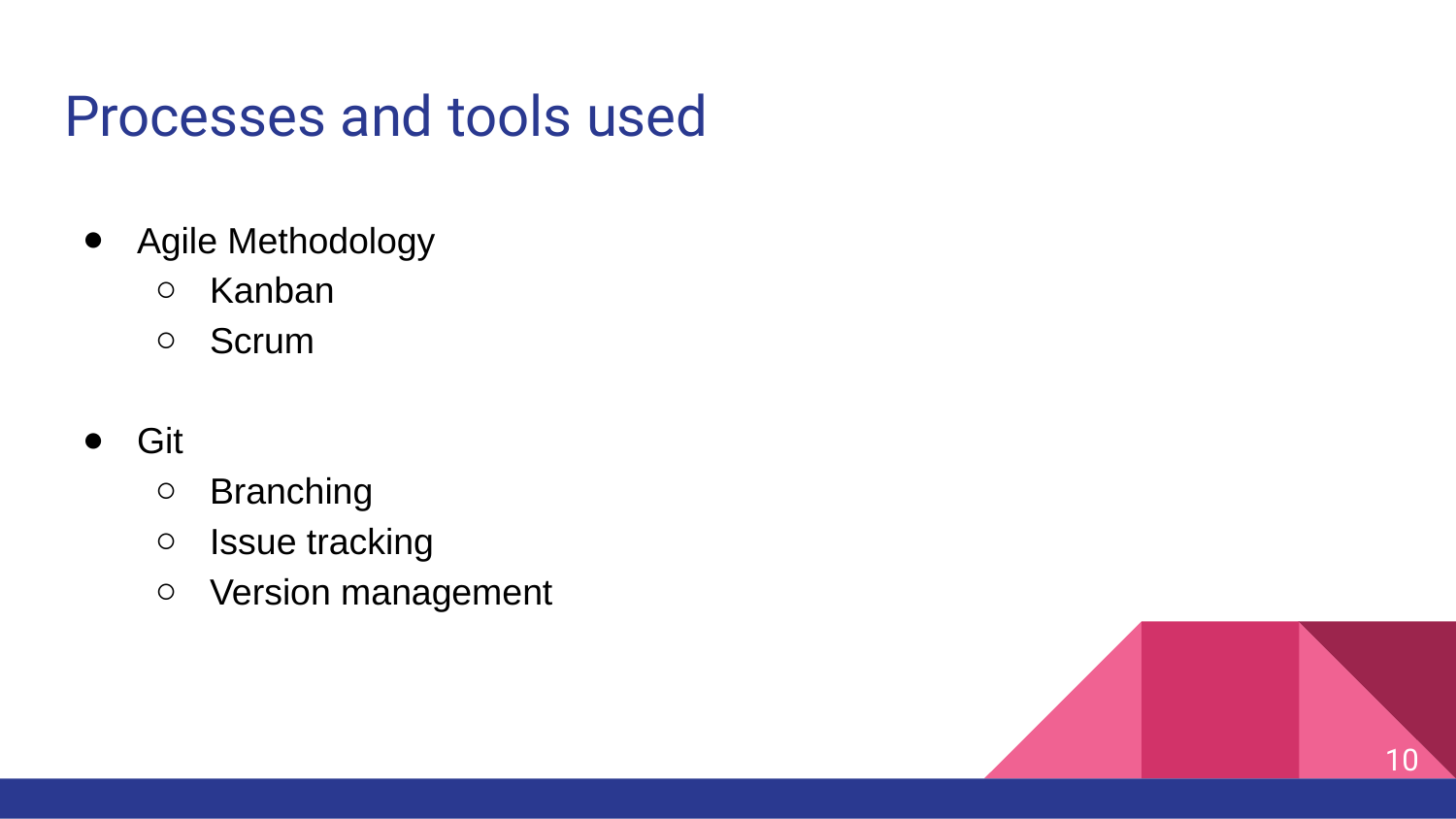

# Processes and tools used

Agile Methodology
Kanban
Scrum
Git
Branching
Issue tracking
Version management
10